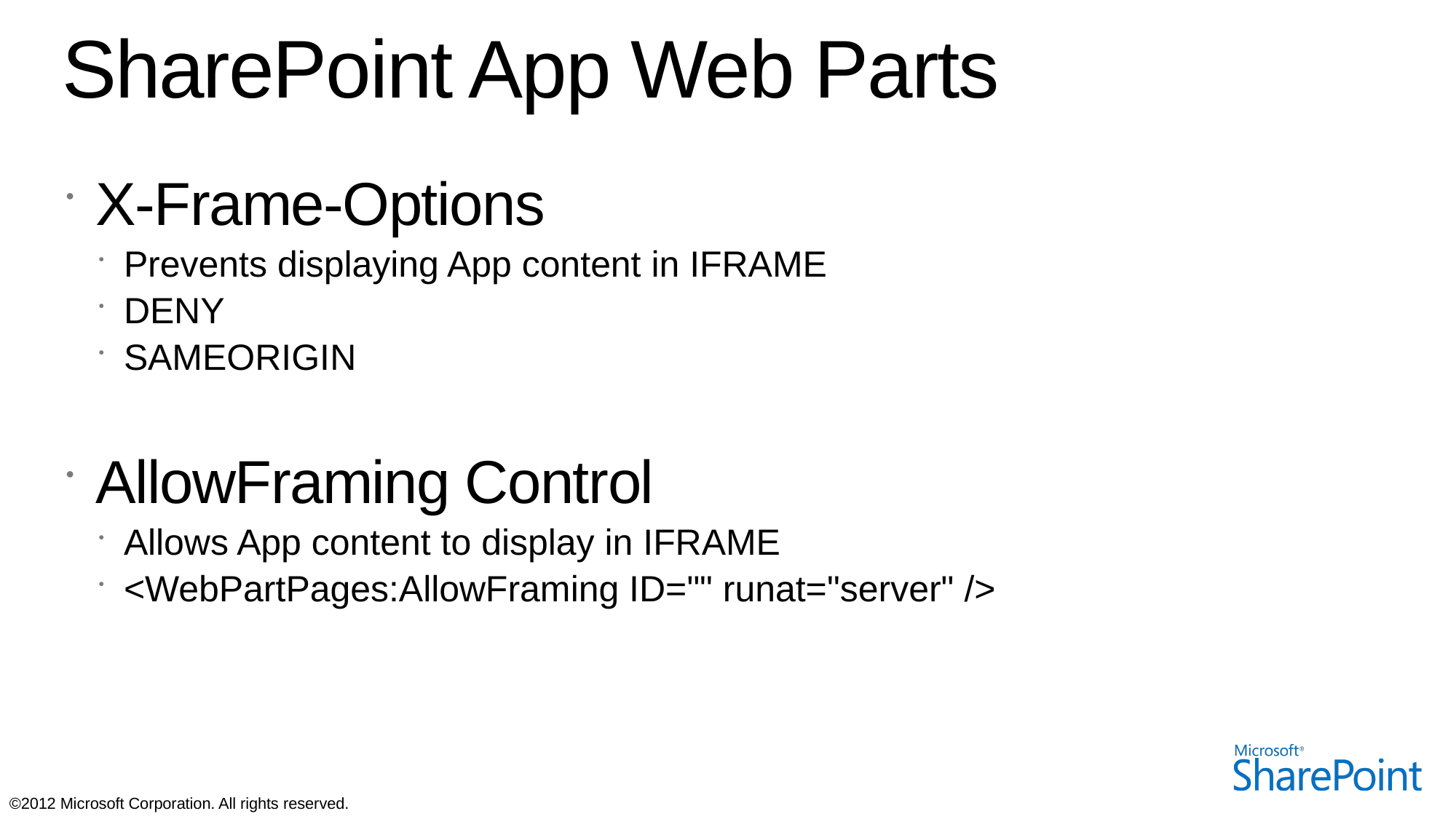

# SharePoint App Web Parts
X-Frame-Options
Prevents displaying App content in IFRAME
DENY
SAMEORIGIN

AllowFraming Control
Allows App content to display in IFRAME
<WebPartPages:AllowFraming ID="" runat="server" />